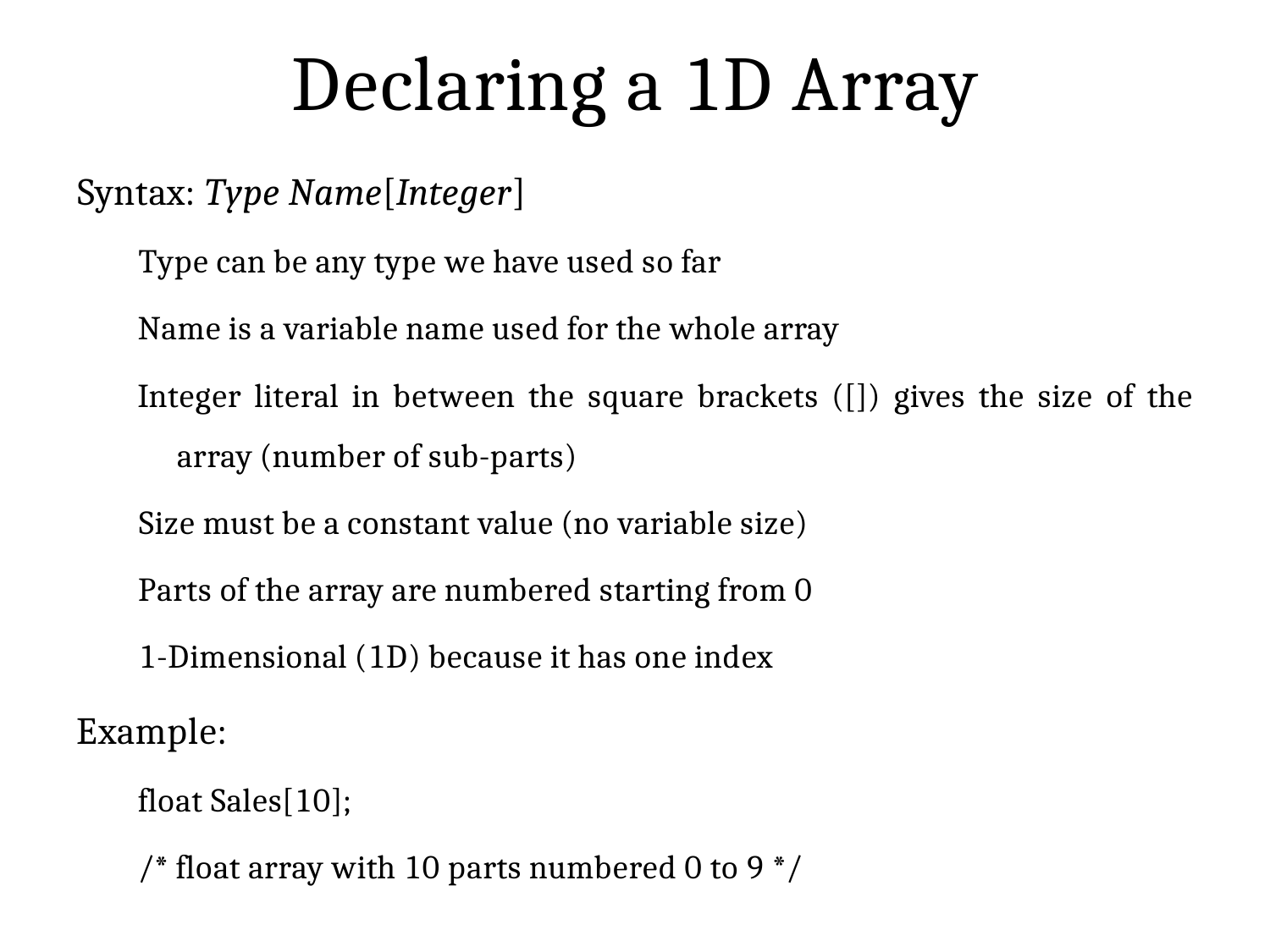

# Declaring a 1D Array
Syntax: Type Name[Integer]
Type can be any type we have used so far
Name is a variable name used for the whole array
Integer literal in between the square brackets ([]) gives the size of the array (number of sub-parts)
Size must be a constant value (no variable size)
Parts of the array are numbered starting from 0
1-Dimensional (1D) because it has one index
Example:
float Sales[10];
/* float array with 10 parts numbered 0 to 9 */